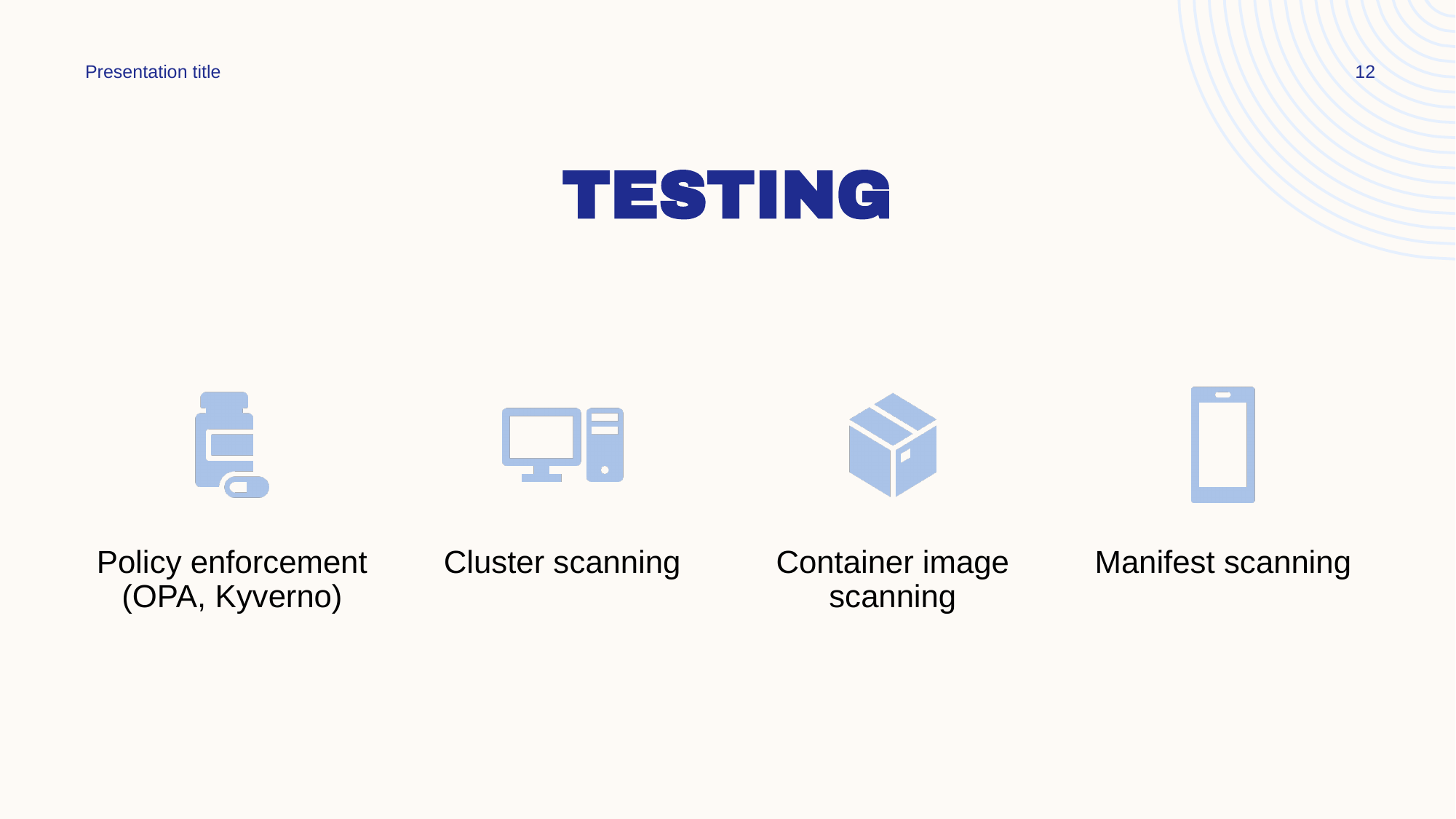

Presentation title
12
# Testing
Policy enforcement (OPA, Kyverno)
Cluster scanning
Container image scanning
Manifest scanning